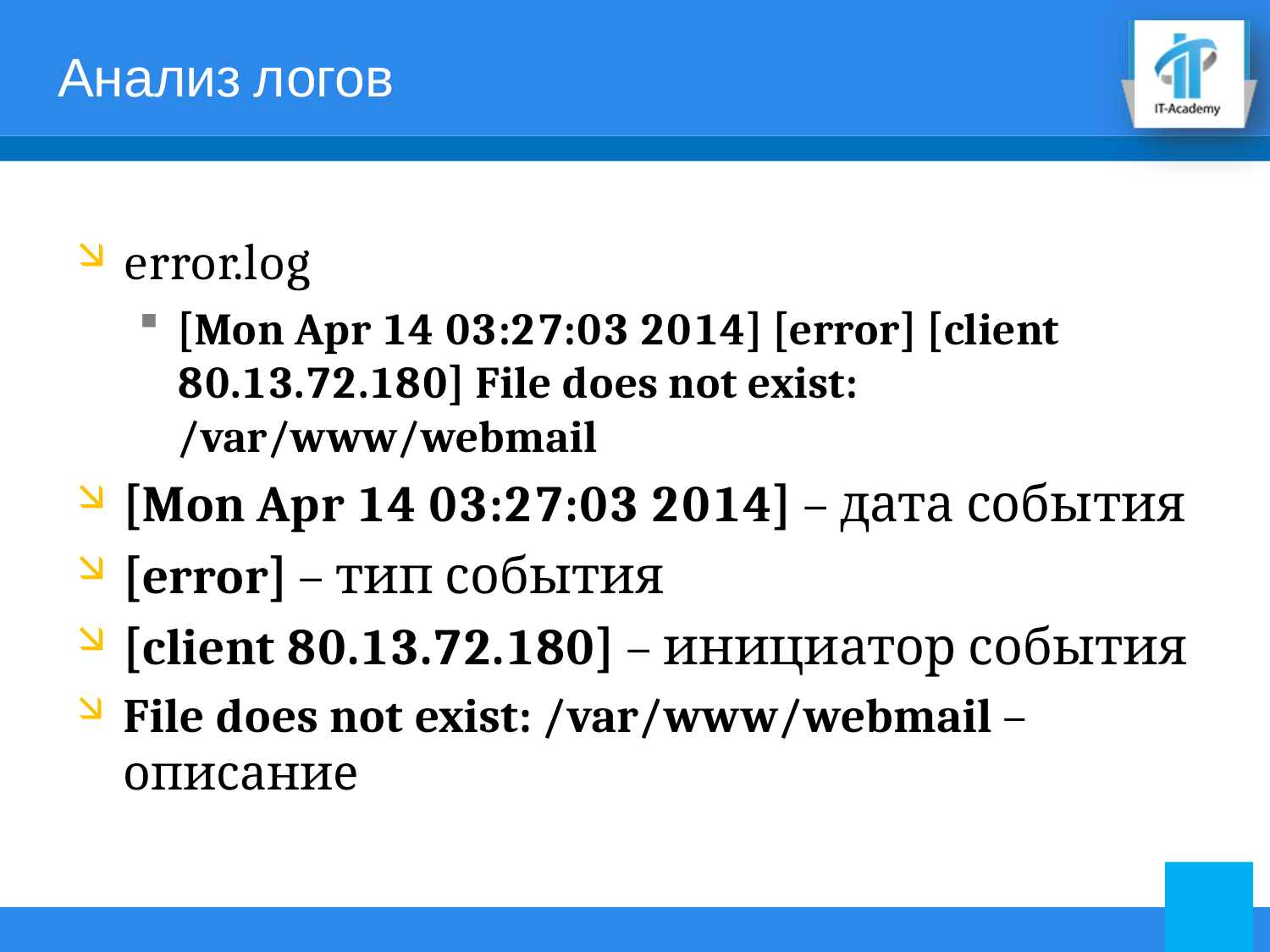

# Анализ логов
error.log
[Mon Apr 14 03:27:03 2014] [error] [client 80.13.72.180] File does not exist: /var/www/webmail
[Mon Apr 14 03:27:03 2014] – дата события
[error] – тип события
[client 80.13.72.180] – инициатор события
File does not exist: /var/www/webmail – описание